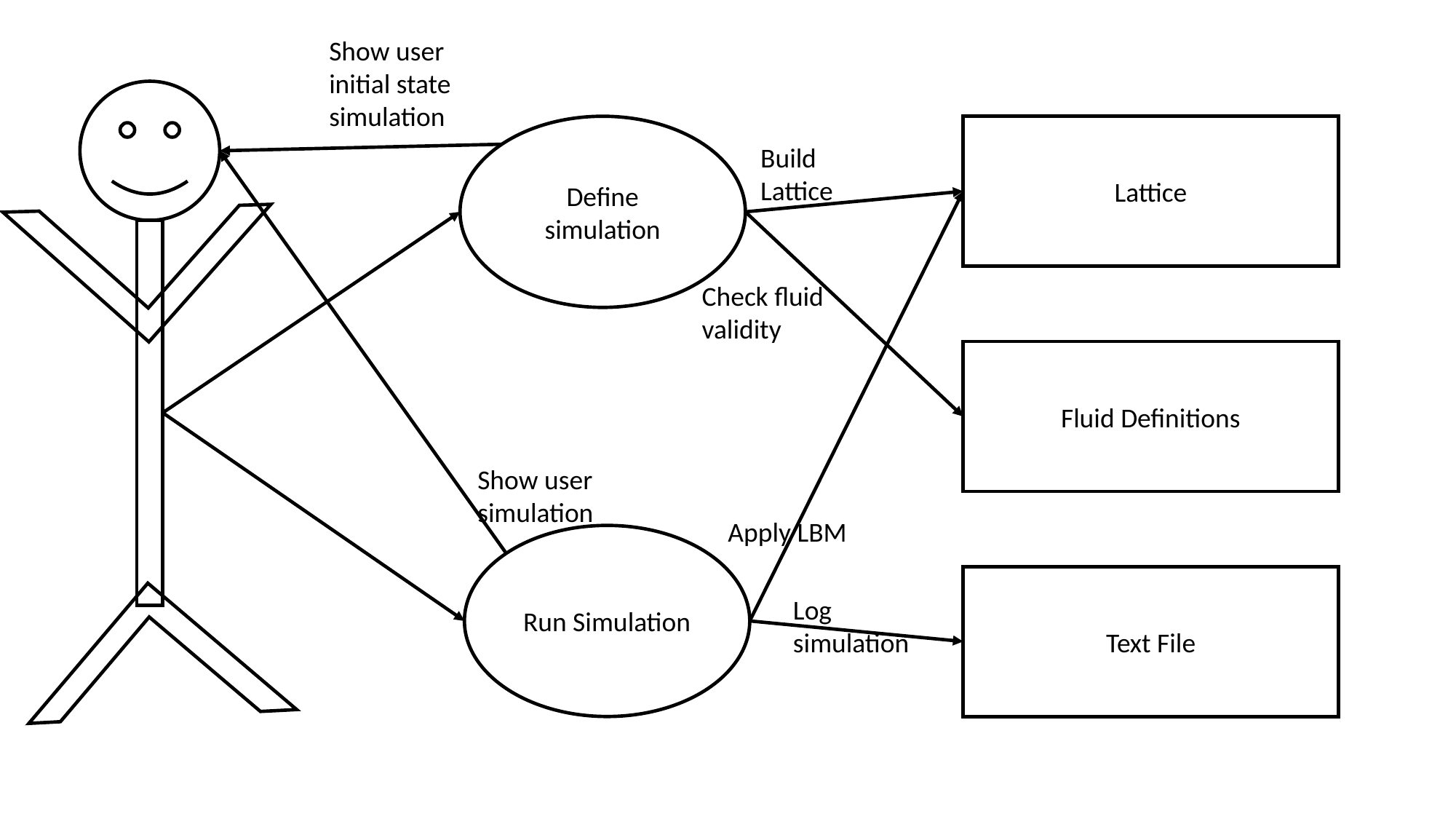

Show user initial state simulation

Define simulation
Lattice
Build Lattice

Check fluid validity
Fluid Definitions
Show user simulation
Apply LBM
Run Simulation
Text File
Log simulation